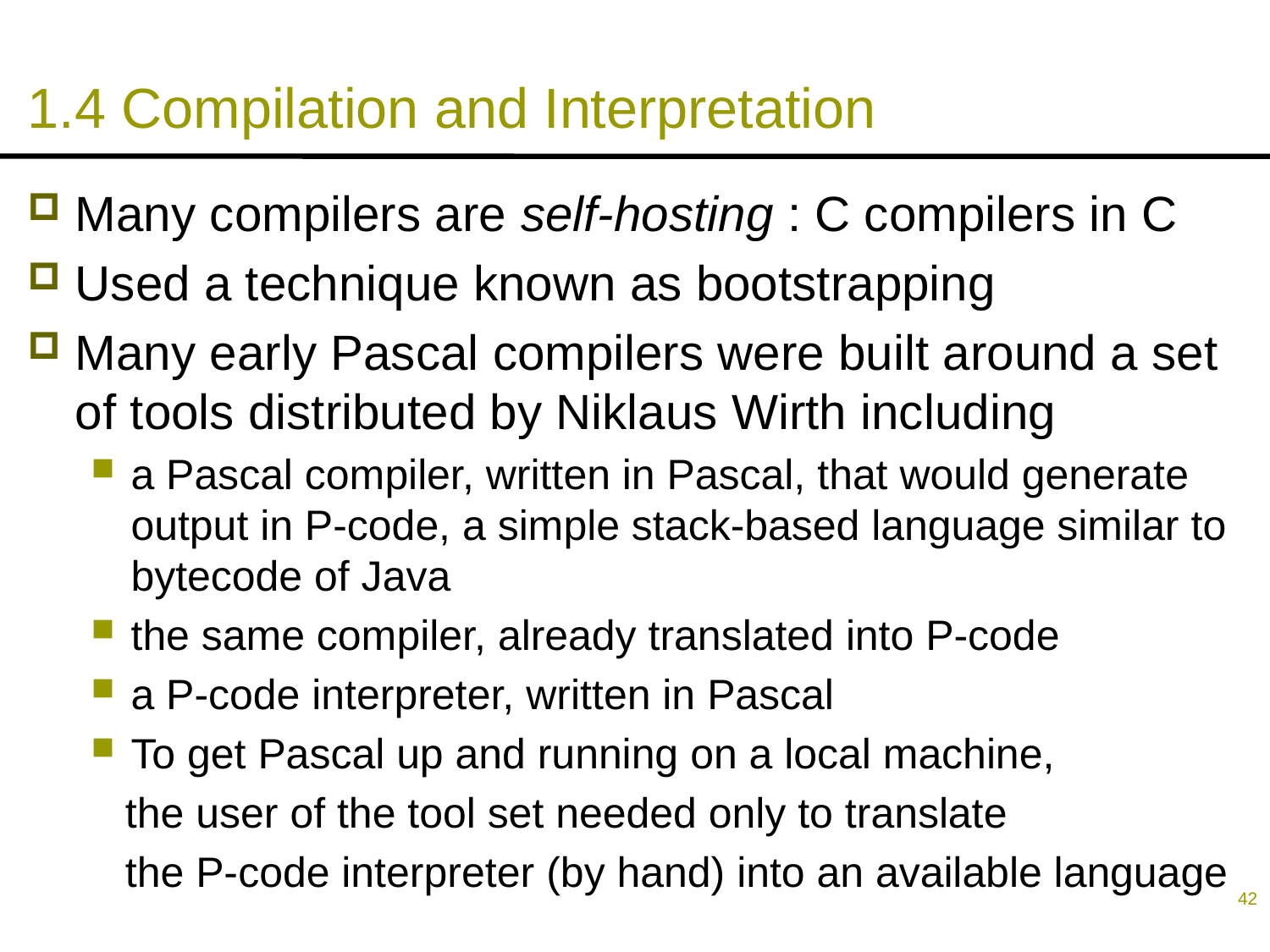

# 1.4 Compilation and Interpretation
Many compilers are self-hosting : C compilers in C
Used a technique known as bootstrapping
Many early Pascal compilers were built around a set of tools distributed by Niklaus Wirth including
a Pascal compiler, written in Pascal, that would generate
output in P-code, a simple stack-based language similar to bytecode of Java
the same compiler, already translated into P-code
a P-code interpreter, written in Pascal
To get Pascal up and running on a local machine,
   the user of the tool set needed only to translate
   the P-code interpreter (by hand) into an available language

42